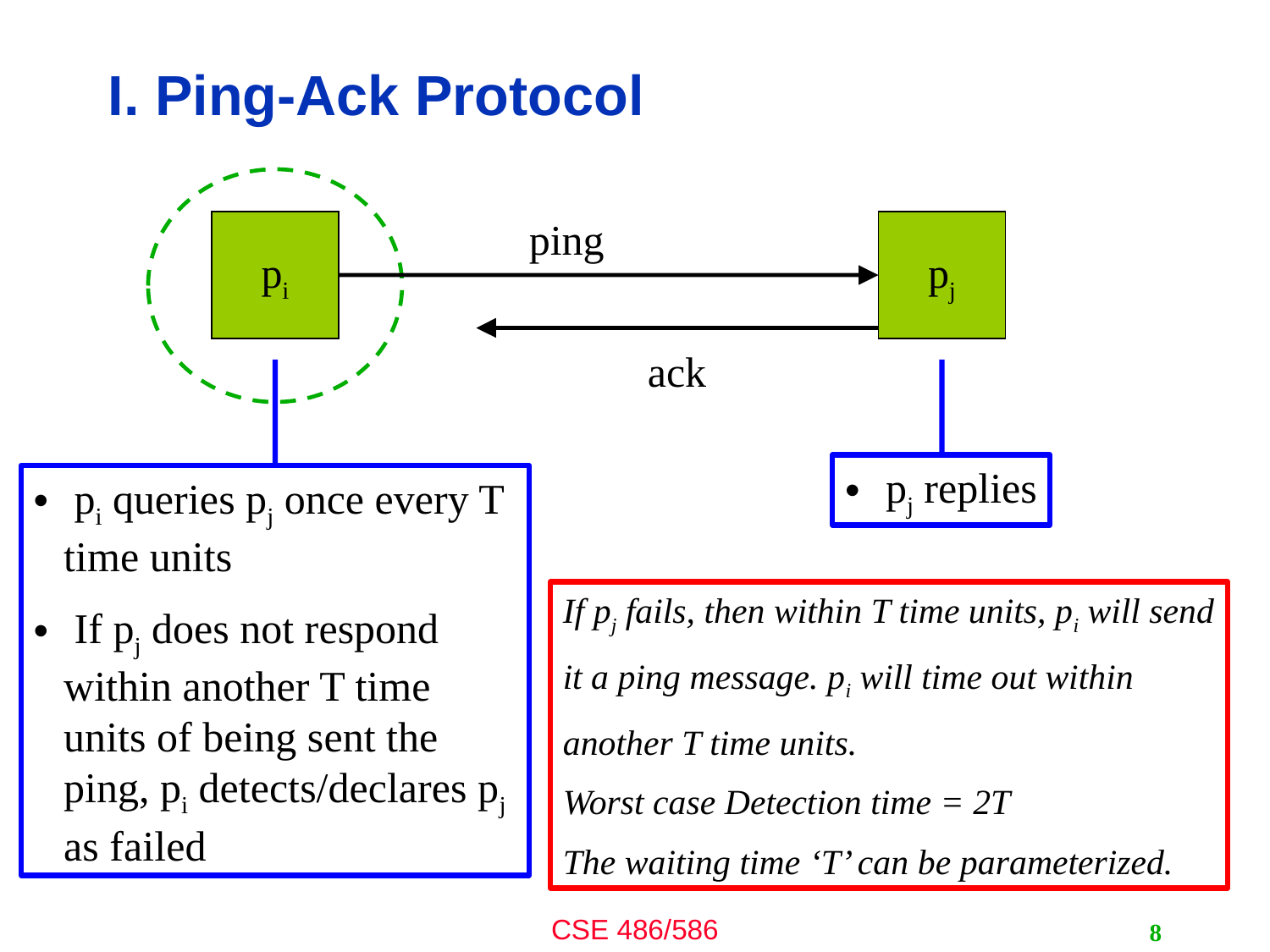

# I. Ping-Ack Protocol

ping
pi
pj

ack

 pj replies
 pi queries pj once every T time units
 If pj does not respond within another T time units of being sent the ping, pi detects/declares pj as failed
If pj fails, then within T time units, pi will send
it a ping message. pi will time out within
another T time units.
Worst case Detection time = 2T
The waiting time ‘T’ can be parameterized.
8